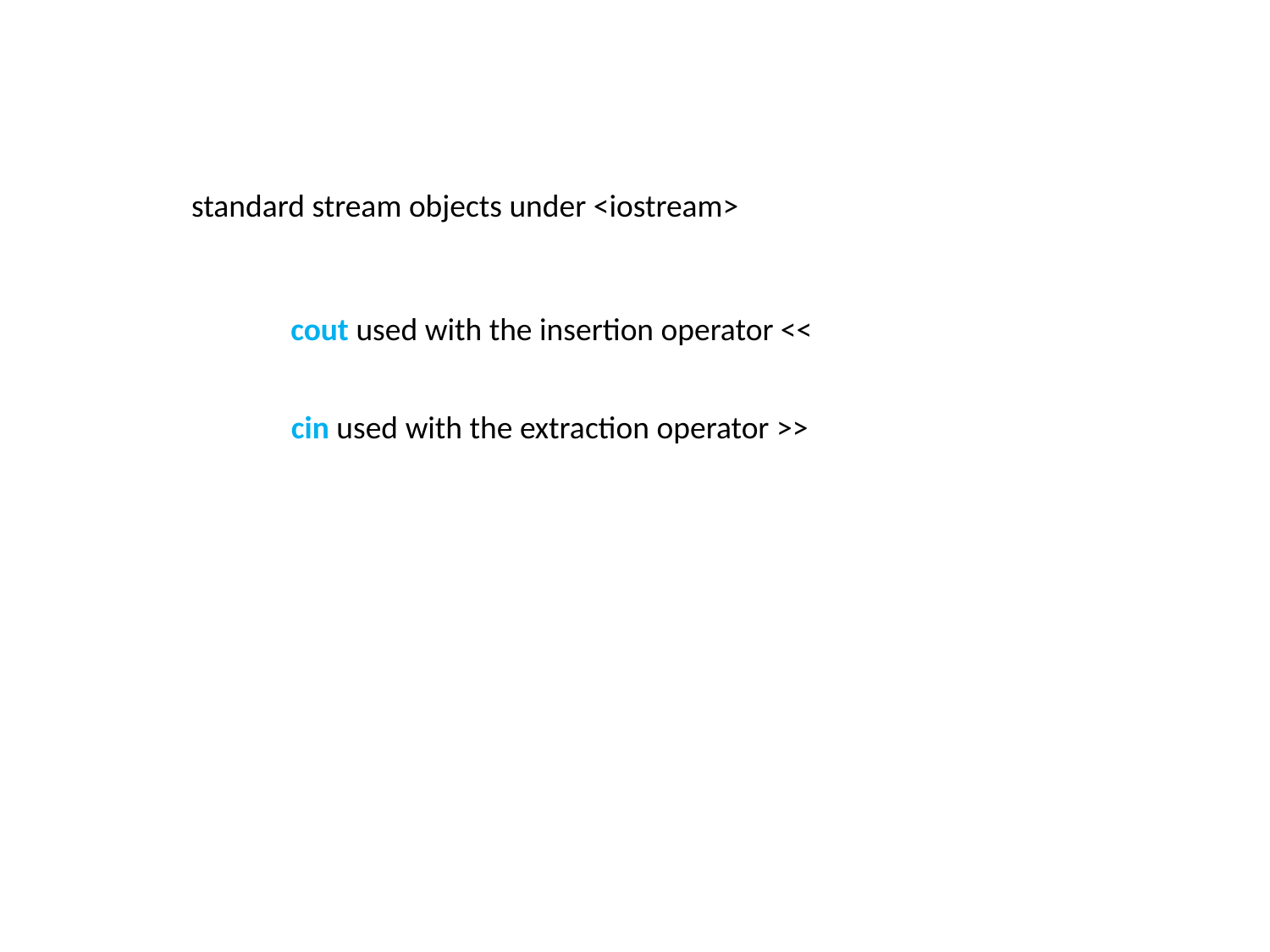

standard stream objects under <iostream>

cout used with the insertion operator <<
cin used with the extraction operator >>